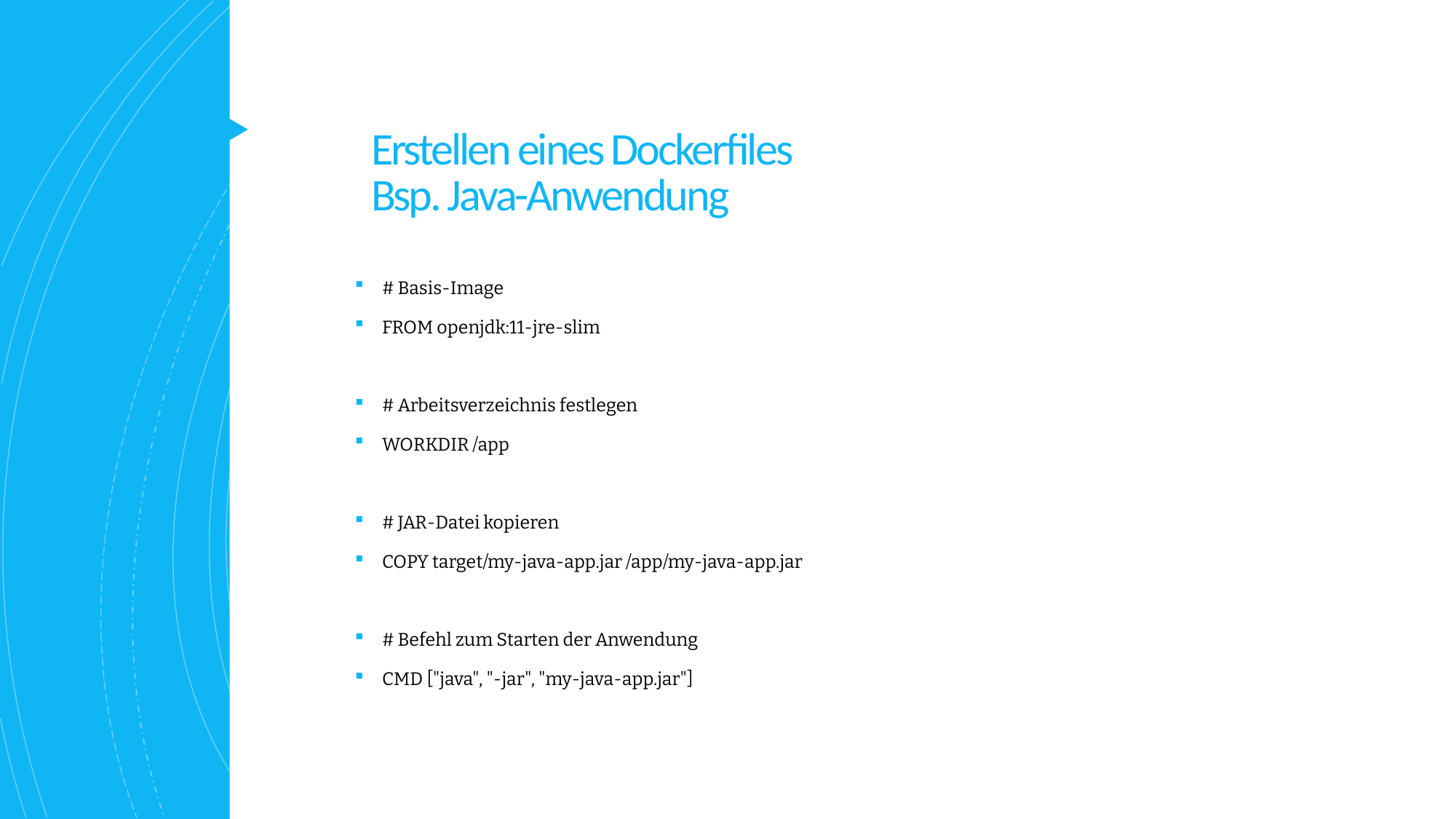

# Erstellen eines Dockerfiles Bsp. Java-Anwendung

# Basis-Image
FROM openjdk:11-jre-slim

# Arbeitsverzeichnis festlegen
WORKDIR /app

# JAR-Datei kopieren
COPY target/my-java-app.jar /app/my-java-app.jar

# Befehl zum Starten der Anwendung
CMD ["java", "-jar", "my-java-app.jar"]